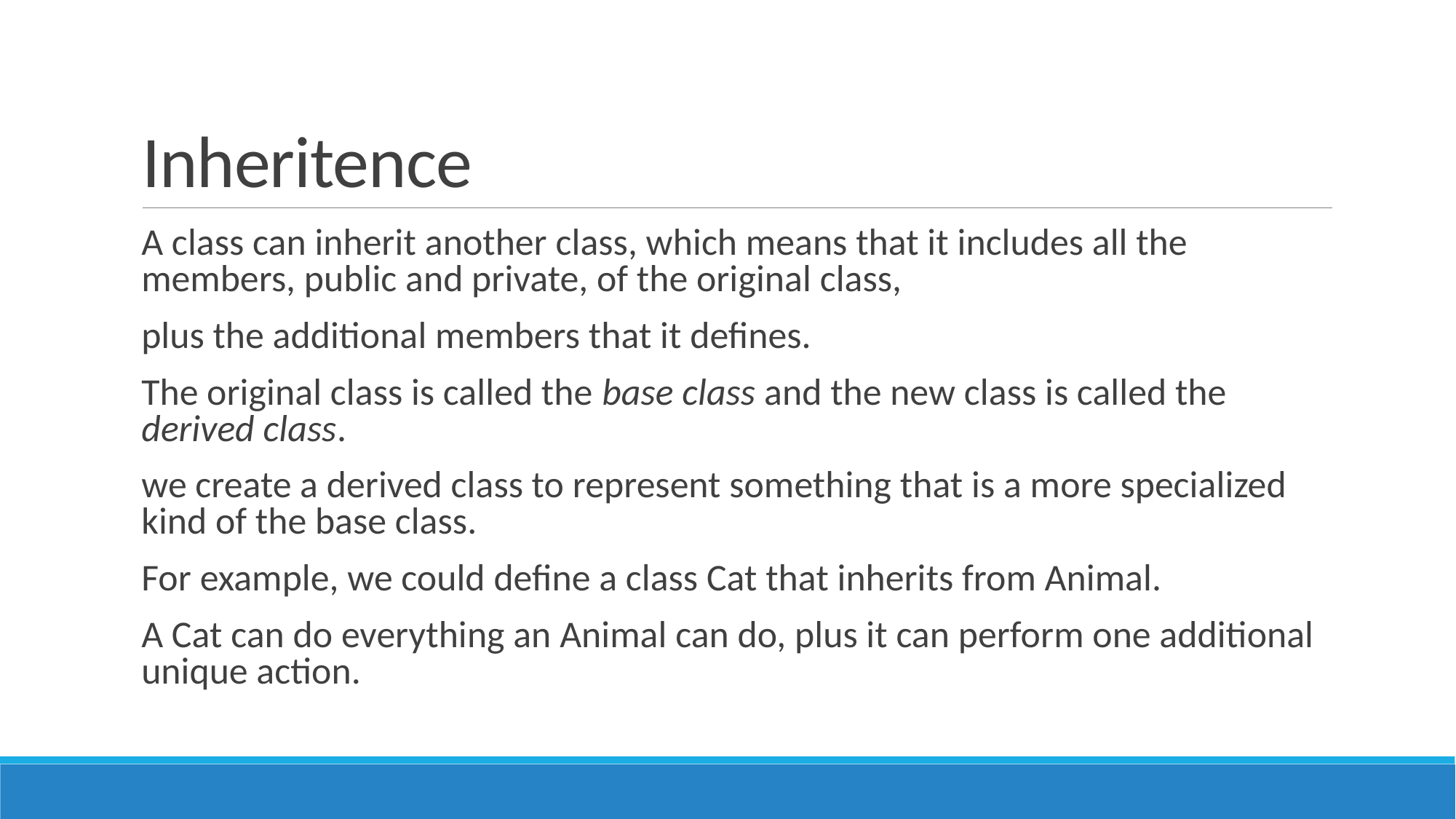

# Inheritence
A class can inherit another class, which means that it includes all the members, public and private, of the original class,
plus the additional members that it defines.
The original class is called the base class and the new class is called the derived class.
we create a derived class to represent something that is a more specialized kind of the base class.
For example, we could define a class Cat that inherits from Animal.
A Cat can do everything an Animal can do, plus it can perform one additional unique action.